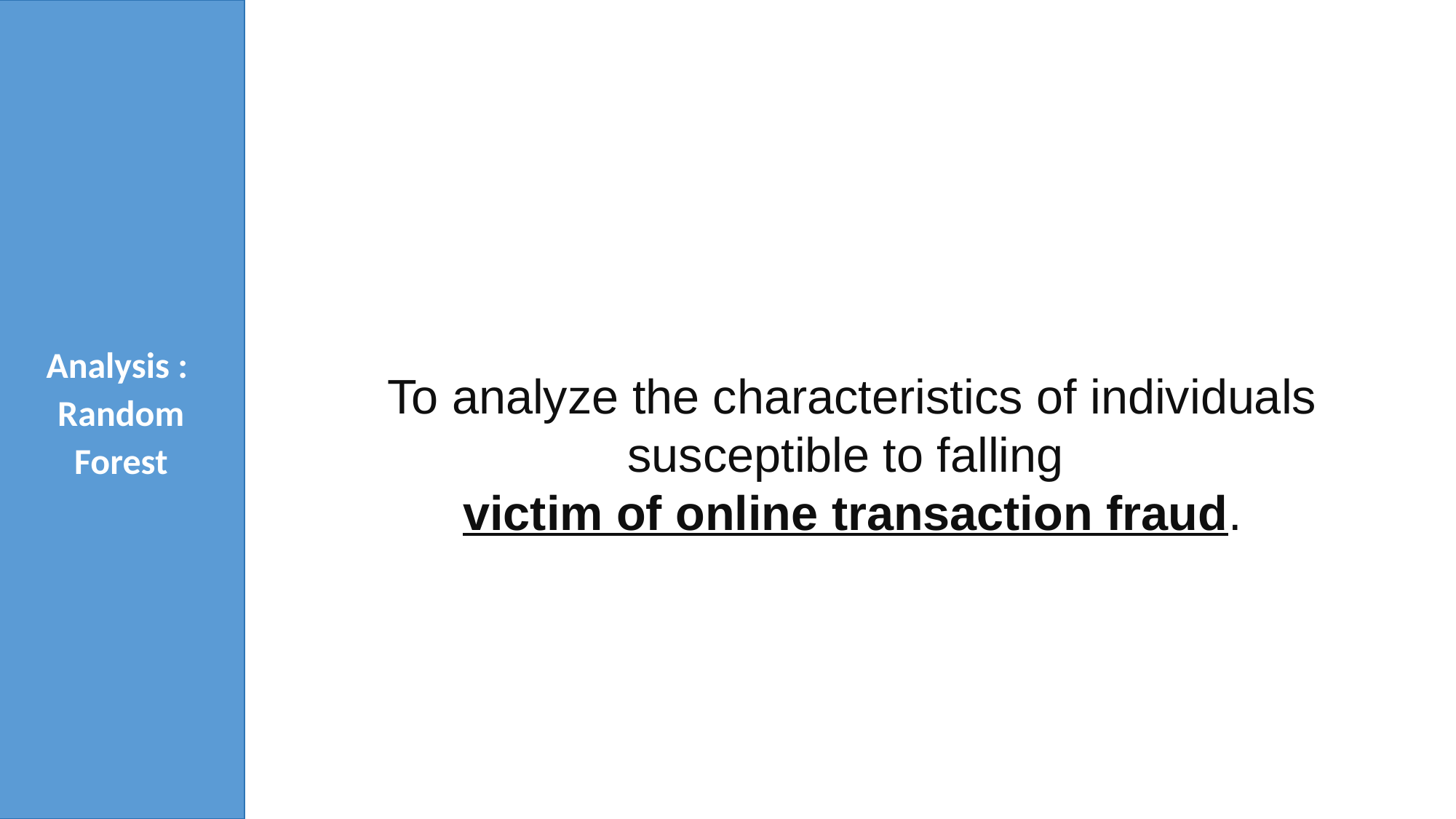

Analysis :
Random Forest
To analyze the characteristics of individuals susceptible to falling
victim of online transaction fraud.